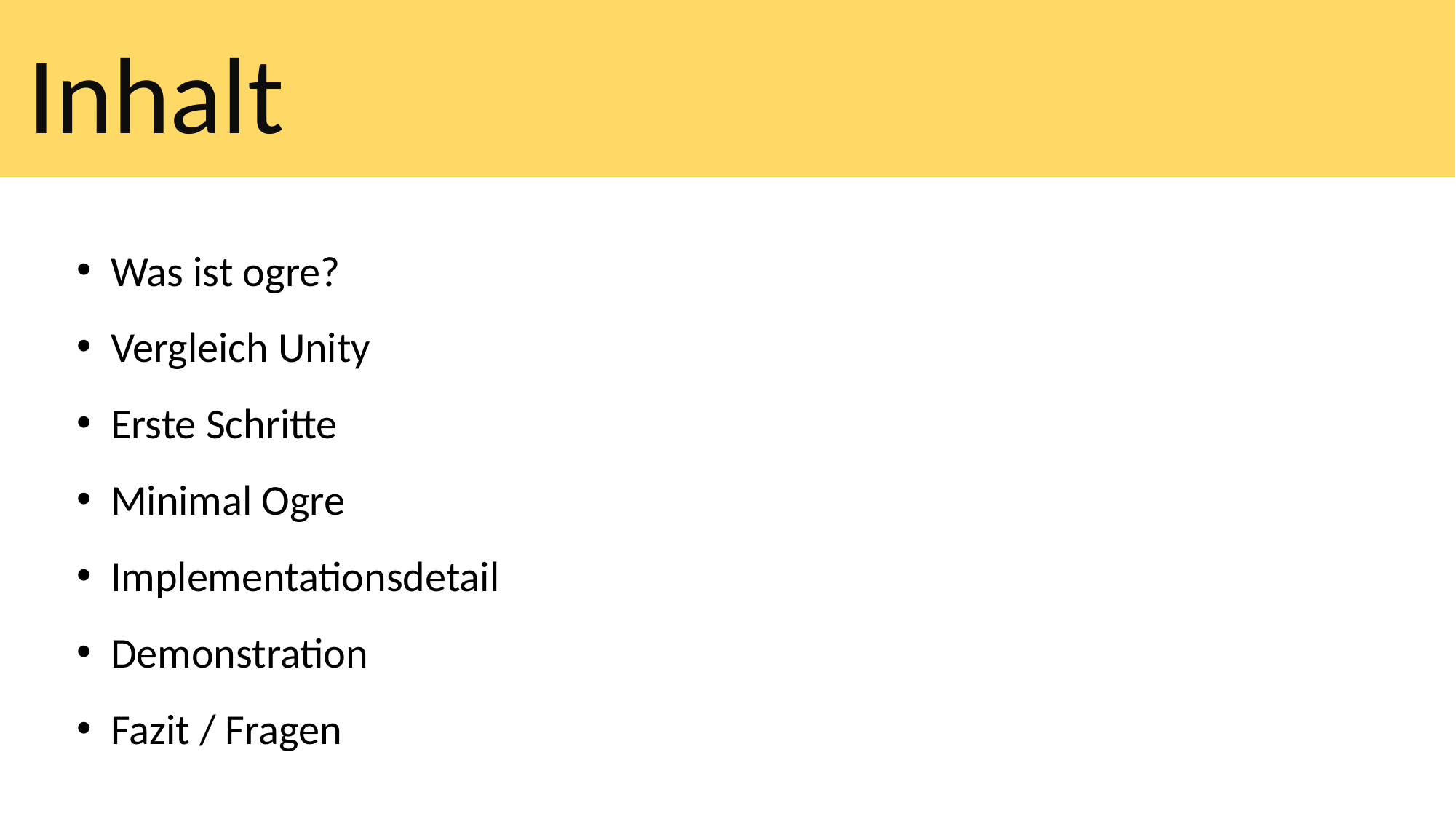

# Inhalt
Was ist ogre?
Vergleich Unity
Erste Schritte
Minimal Ogre
Implementationsdetail
Demonstration
Fazit / Fragen